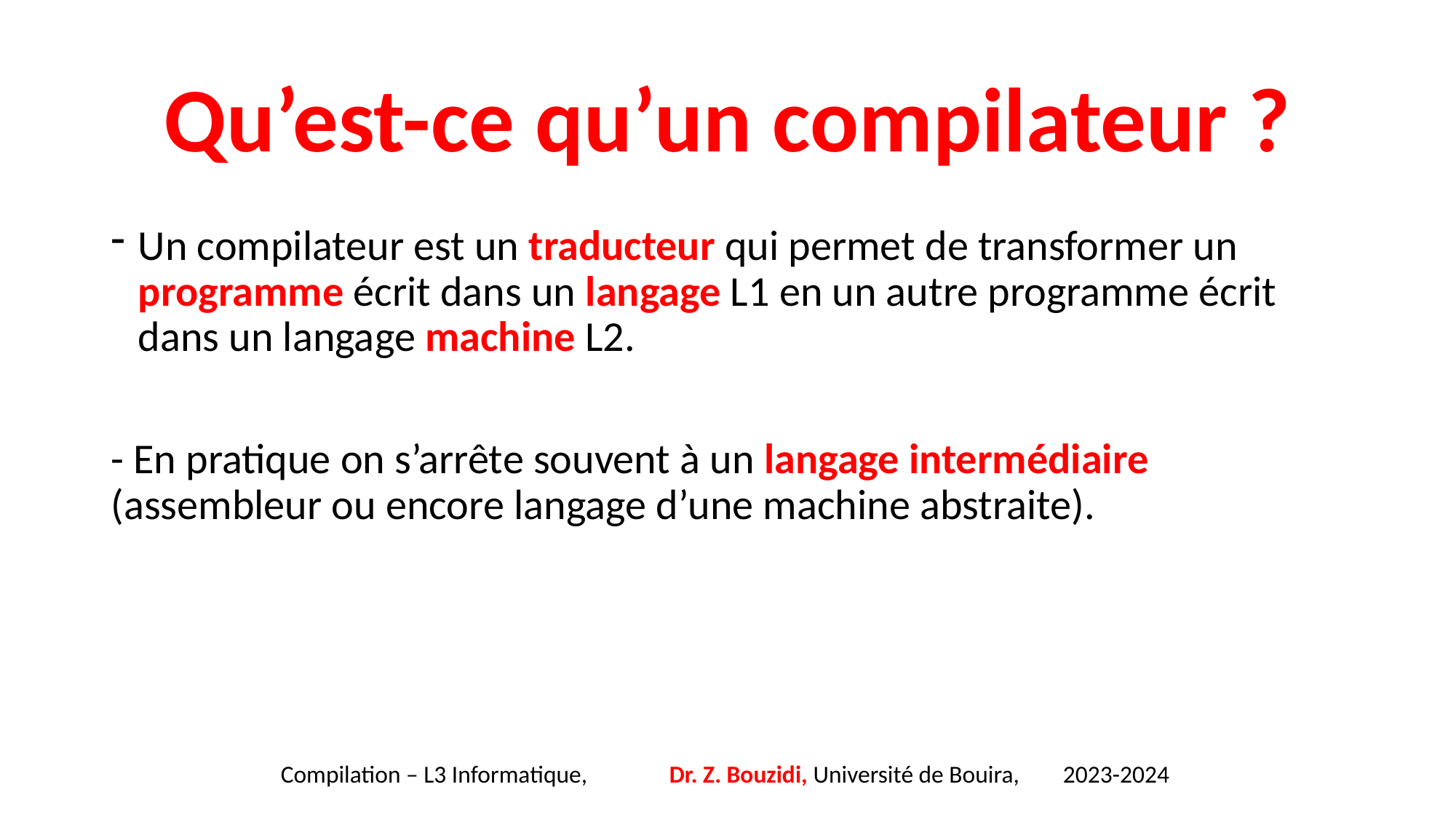

# Qu’est-ce qu’un compilateur ?
Un compilateur est un traducteur qui permet de transformer un programme écrit dans un langage L1 en un autre programme écrit dans un langage machine L2.

- En pratique on s’arrête souvent à un langage intermédiaire (assembleur ou encore langage d’une machine abstraite).
Compilation – L3 Informatique,               Dr. Z. Bouzidi, Université de Bouira,        2023-2024